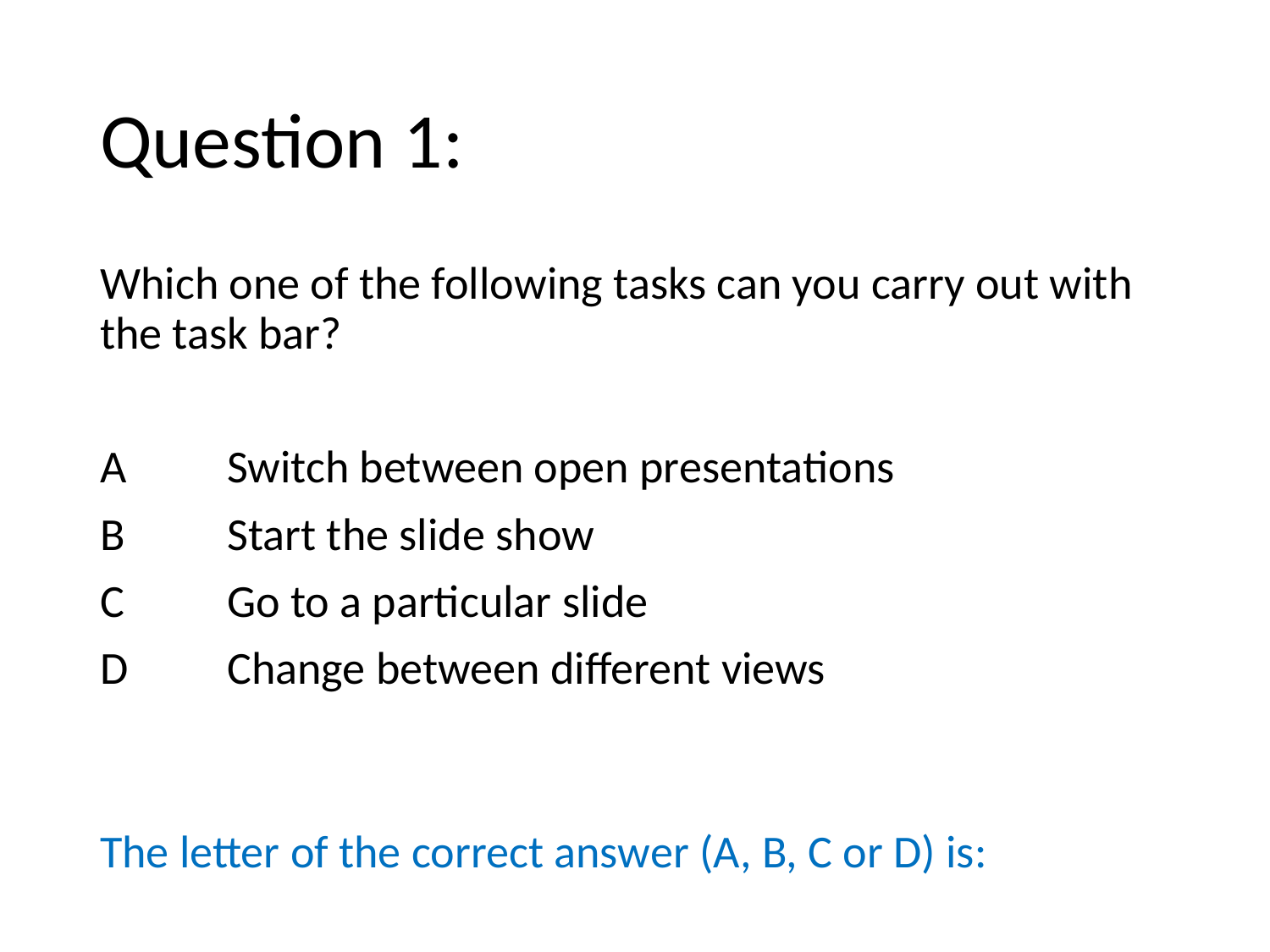

# Question 1:
Which one of the following tasks can you carry out with the task bar?

A	Switch between open presentations
B	Start the slide show
C	Go to a particular slide
D	Change between different views
The letter of the correct answer (A, B, C or D) is: